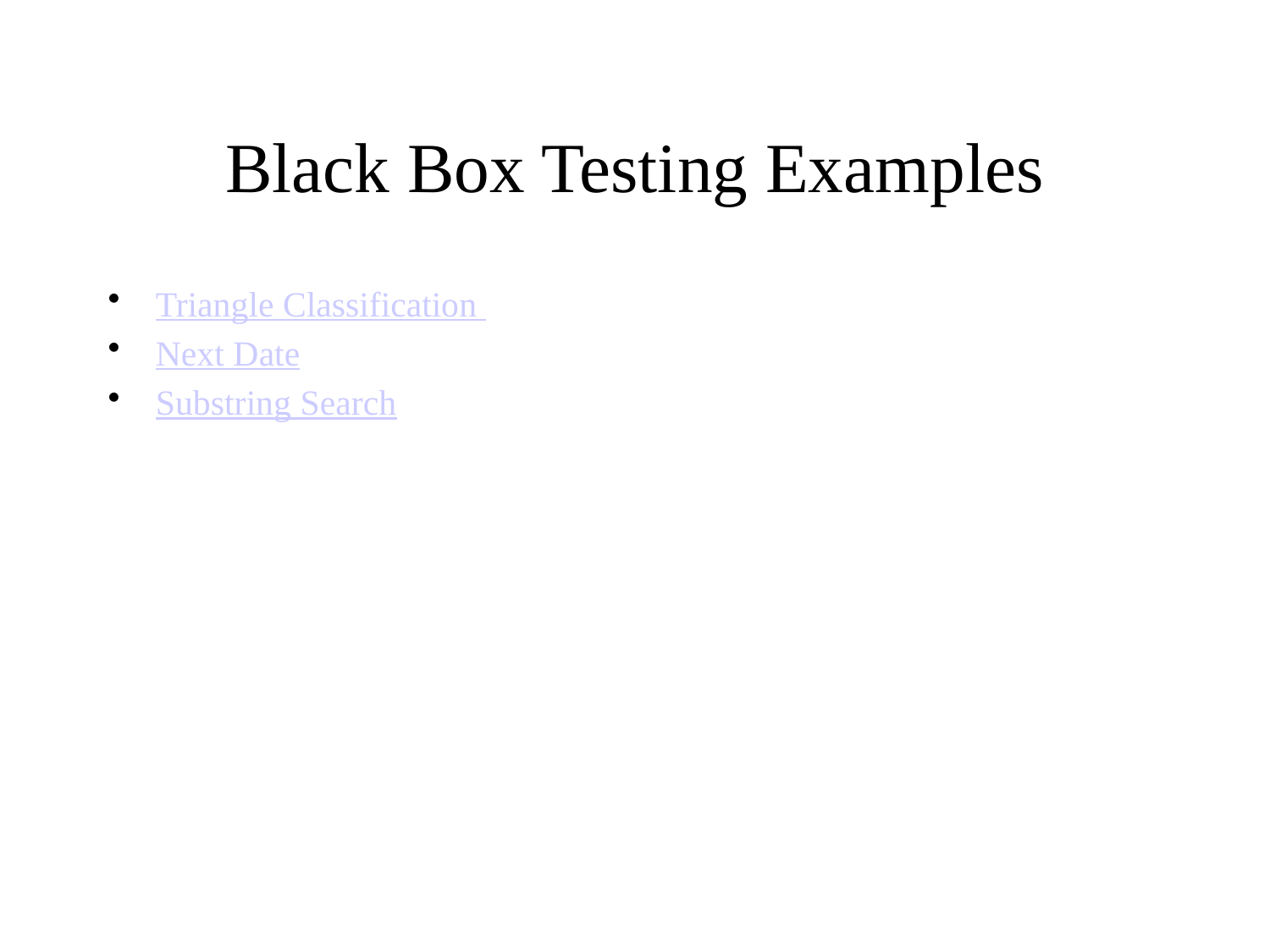

# Black Box Testing Examples
Triangle Classification
Next Date
Substring Search